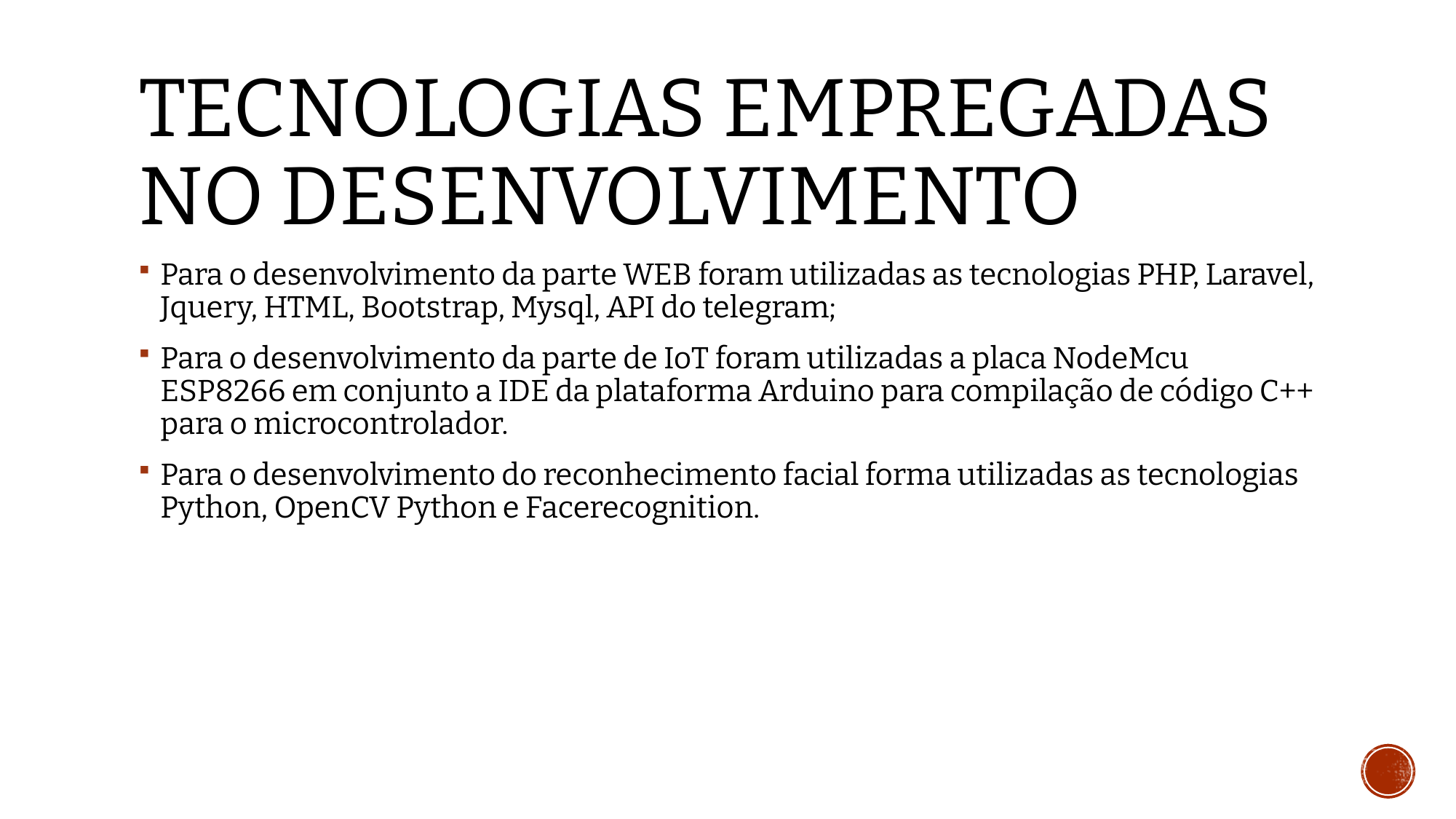

# Tecnologias empregadas no desenvolvimento
Para o desenvolvimento da parte WEB foram utilizadas as tecnologias PHP, Laravel, Jquery, HTML, Bootstrap, Mysql, API do telegram;
Para o desenvolvimento da parte de IoT foram utilizadas a placa NodeMcu ESP8266 em conjunto a IDE da plataforma Arduino para compilação de código C++ para o microcontrolador.
Para o desenvolvimento do reconhecimento facial forma utilizadas as tecnologias Python, OpenCV Python e Facerecognition.